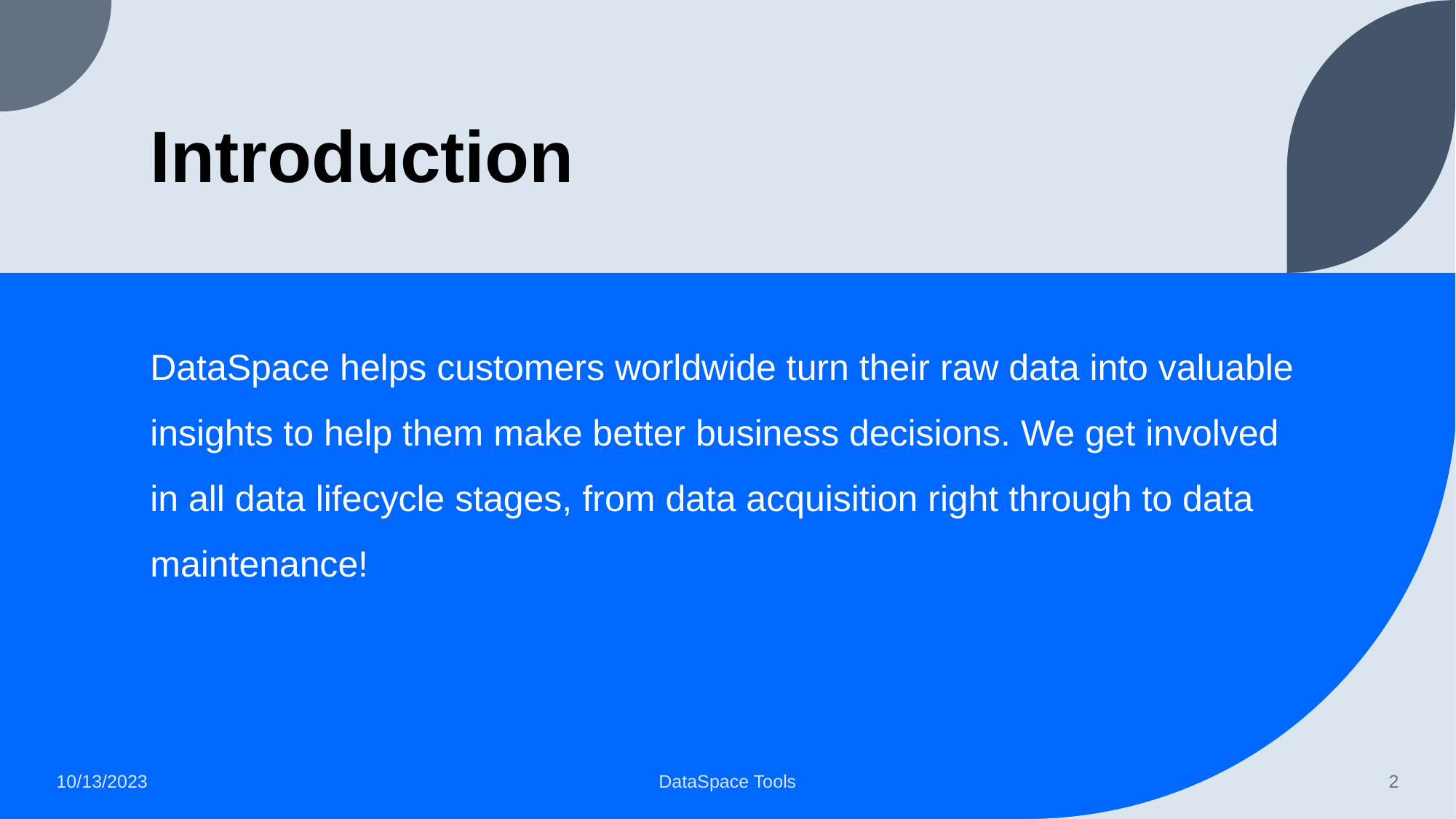

# Introduction
DataSpace helps customers worldwide turn their raw data into valuable insights to help them make better business decisions. We get involved in all data lifecycle stages, from data acquisition right through to data maintenance!
10/13/2023
DataSpace Tools
2